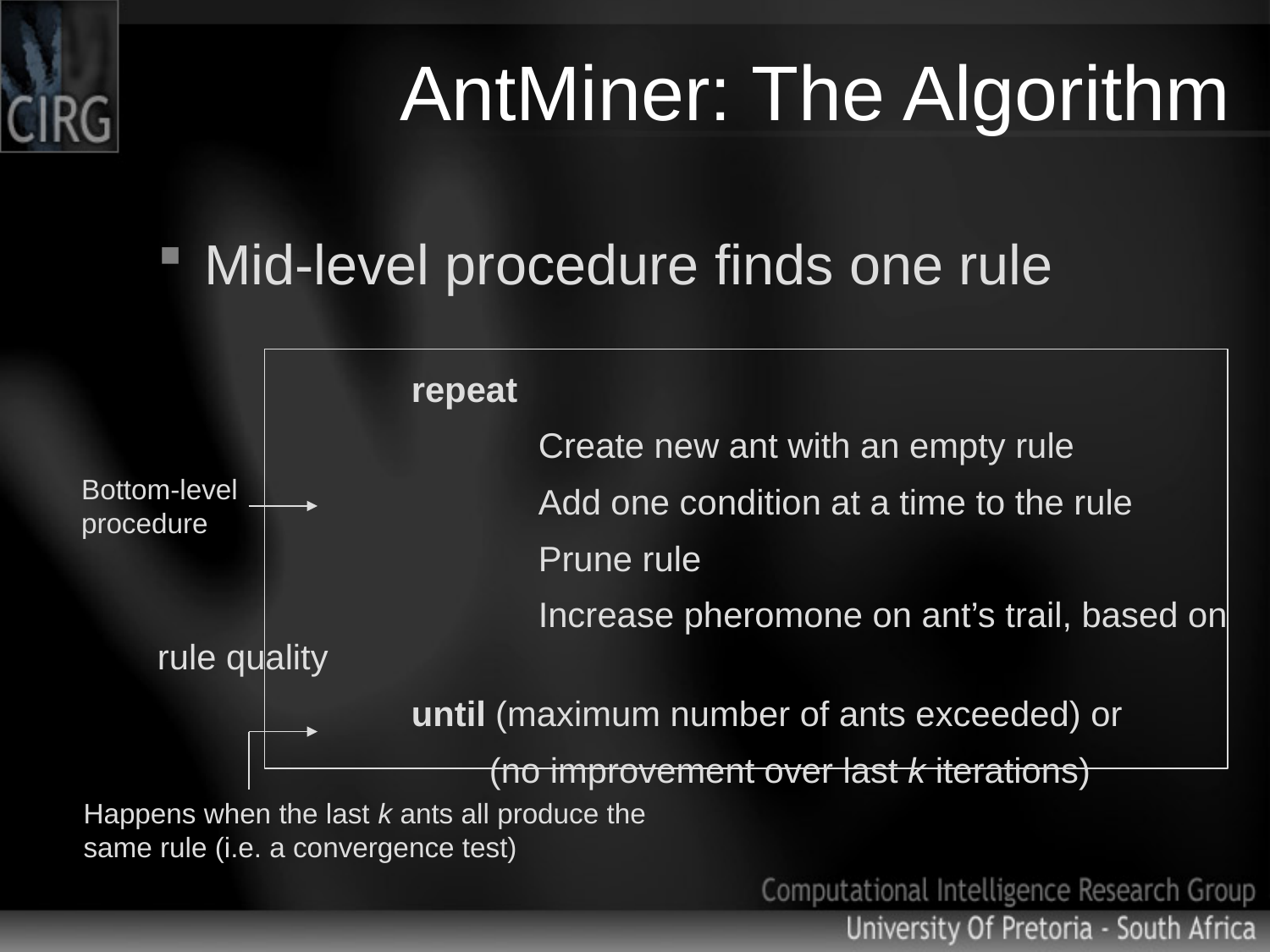

# AntMiner: The Algorithm
Mid-level procedure finds one rule

		repeat
			Create new ant with an empty rule
			Add one condition at a time to the rule
			Prune rule
			Increase pheromone on ant’s trail, based on rule quality
		until (maximum number of ants exceeded) or
		        (no improvement over last k iterations)

Bottom-level
procedure
Happens when the last k ants all produce the
same rule (i.e. a convergence test)